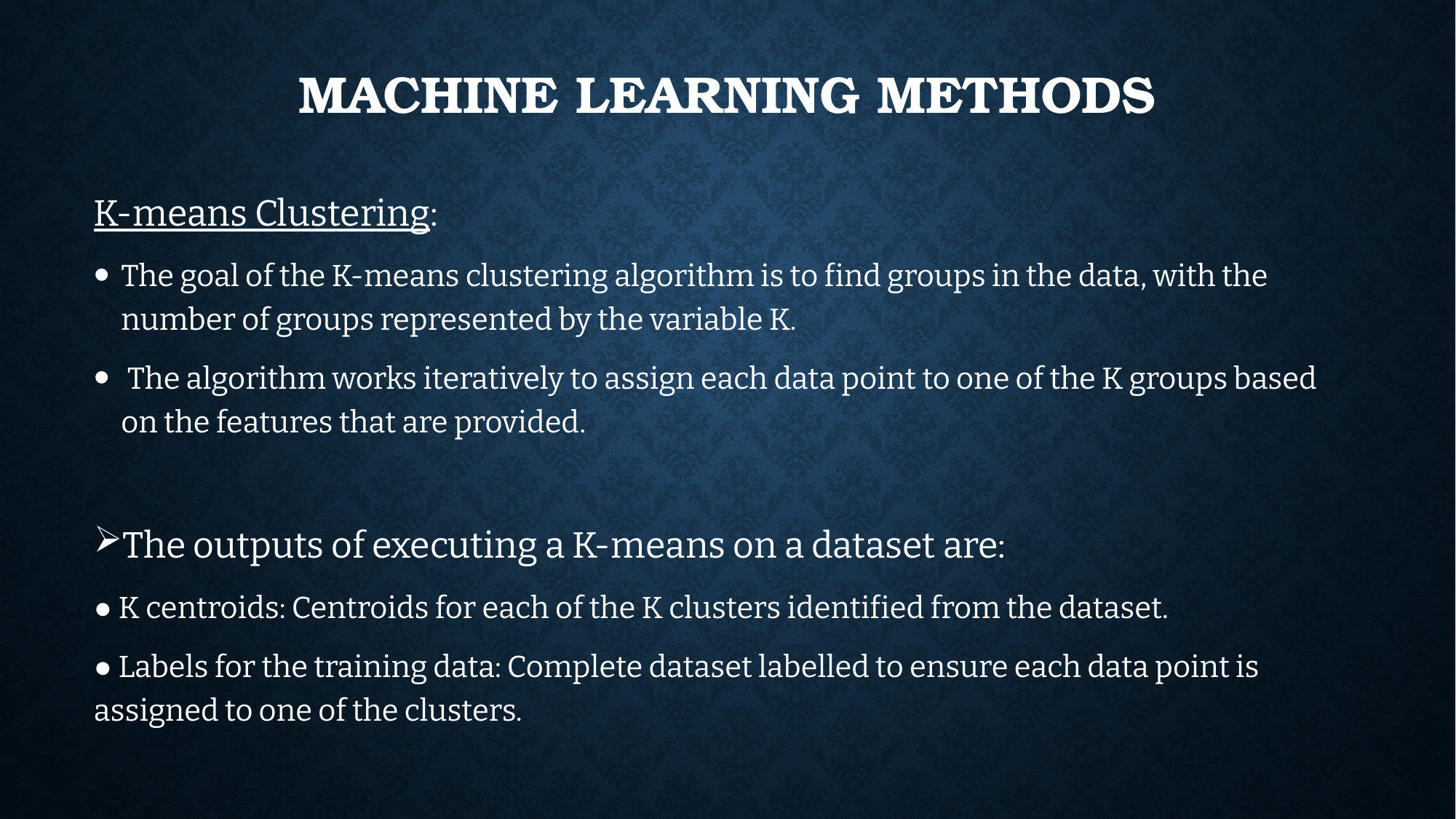

# Machine Learning Methods
K-means Clustering:
The goal of the K-means clustering algorithm is to find groups in the data, with the number of groups represented by the variable K.
 The algorithm works iteratively to assign each data point to one of the K groups based on the features that are provided.

The outputs of executing a K-means on a dataset are:
● K centroids: Centroids for each of the K clusters identified from the dataset.
● Labels for the training data: Complete dataset labelled to ensure each data point is assigned to one of the clusters.